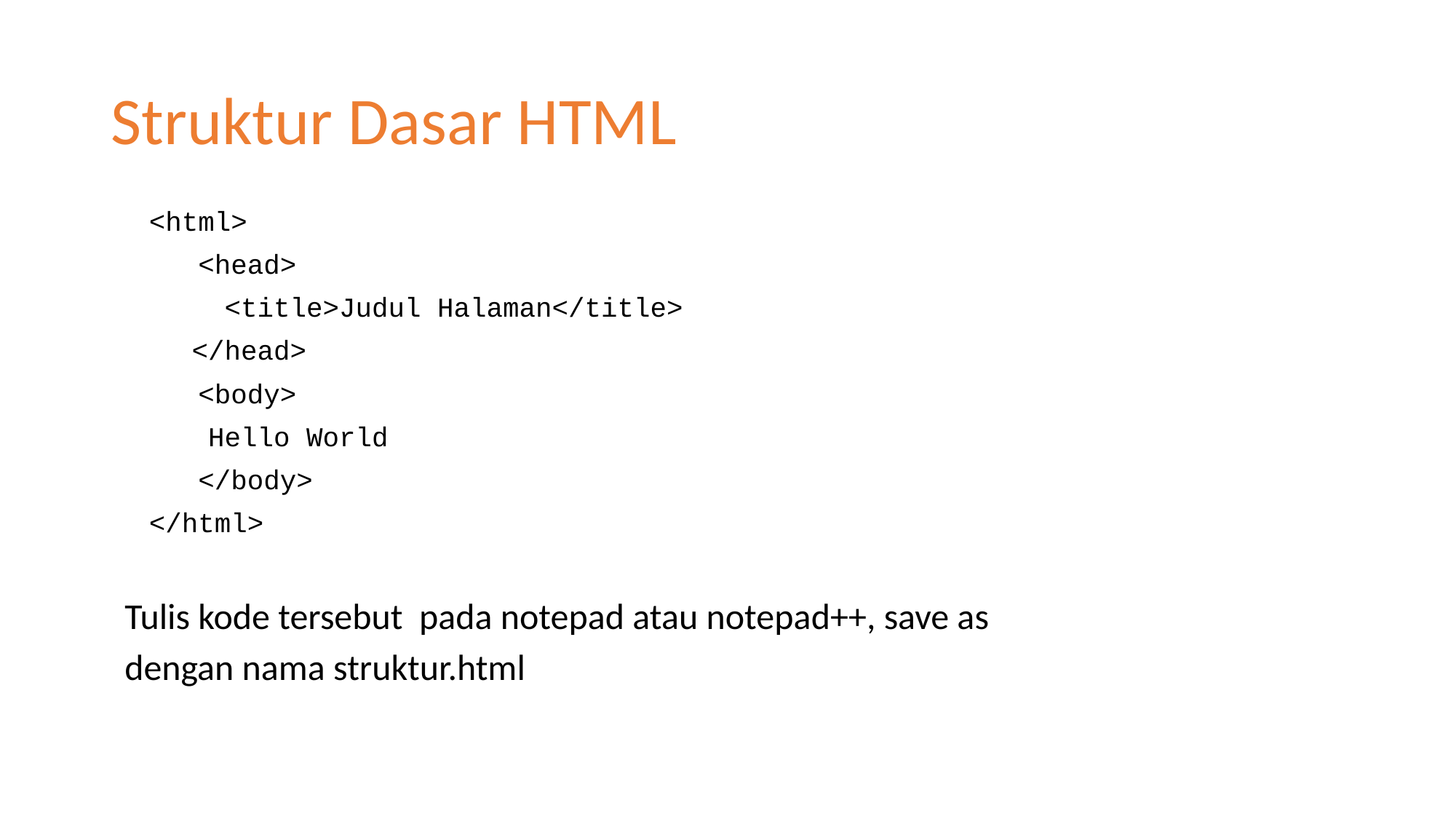

# Struktur Dasar HTML
<html>
   <head>
		   <title>Judul Halaman</title>
	 </head>
   <body>
		  Hello World
   </body>
</html>
Tulis kode tersebut  pada notepad atau notepad++, save as
dengan nama struktur.html